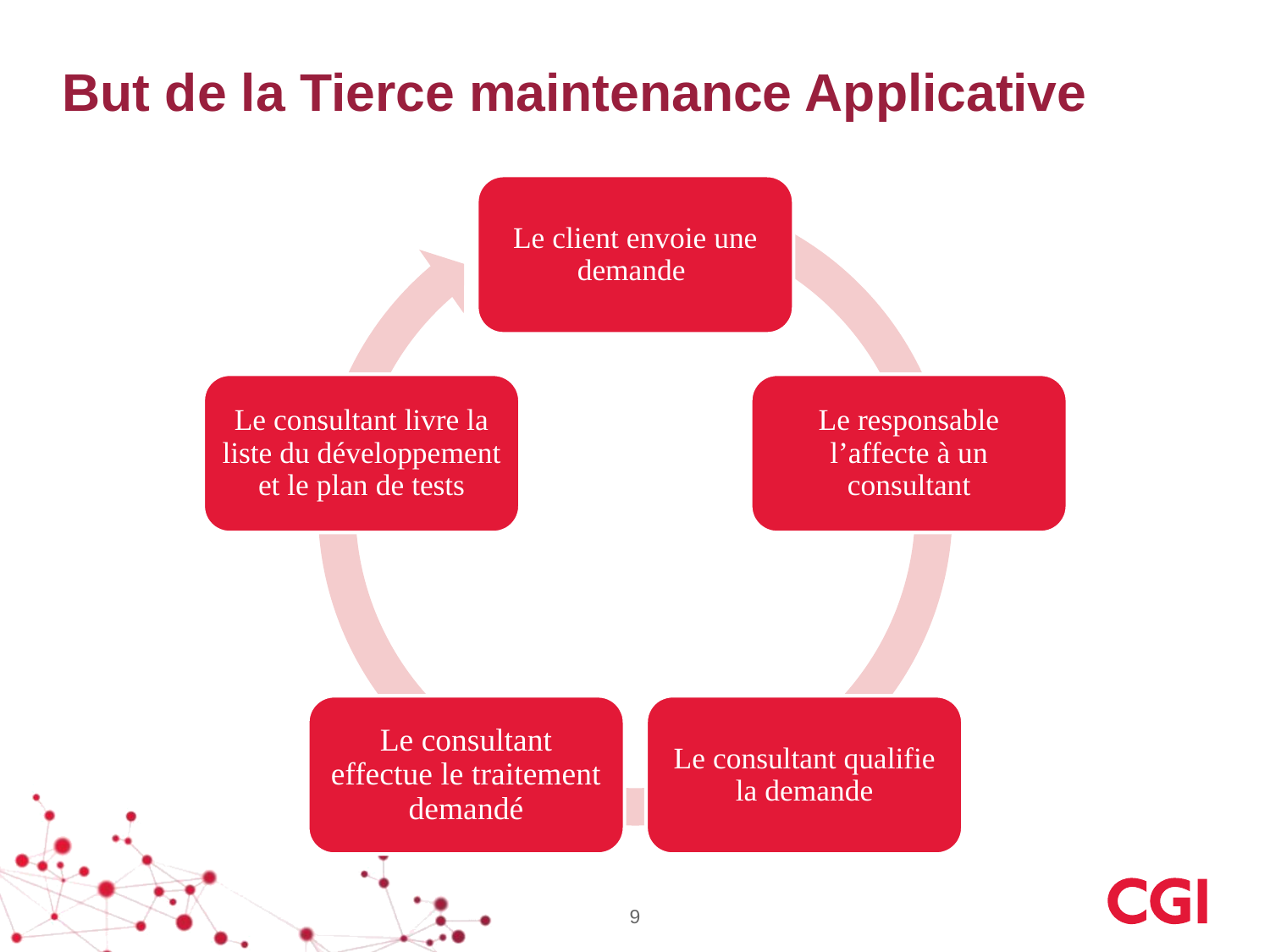

# But de la Tierce maintenance Applicative
Le client envoie une demande
Le responsable l’affecte à un consultant
Le consultant qualifie la demande
Le consultant effectue le traitement demandé
Le consultant livre la liste du développement et le plan de tests
9